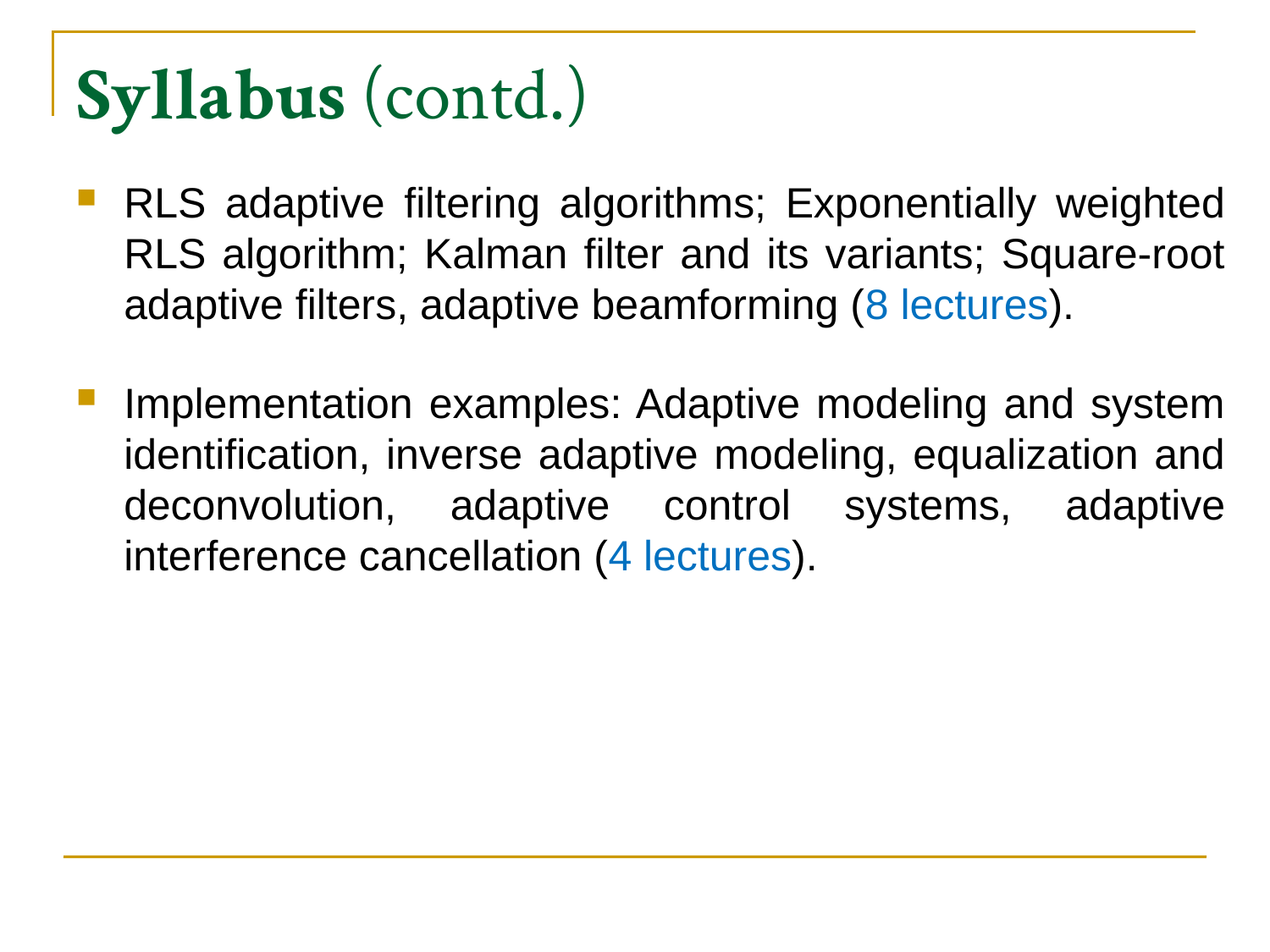

# Syllabus (contd.)
RLS adaptive filtering algorithms; Exponentially weighted RLS algorithm; Kalman filter and its variants; Square-root adaptive filters, adaptive beamforming (8 lectures).

Implementation examples: Adaptive modeling and system identification, inverse adaptive modeling, equalization and deconvolution, adaptive control systems, adaptive interference cancellation (4 lectures).